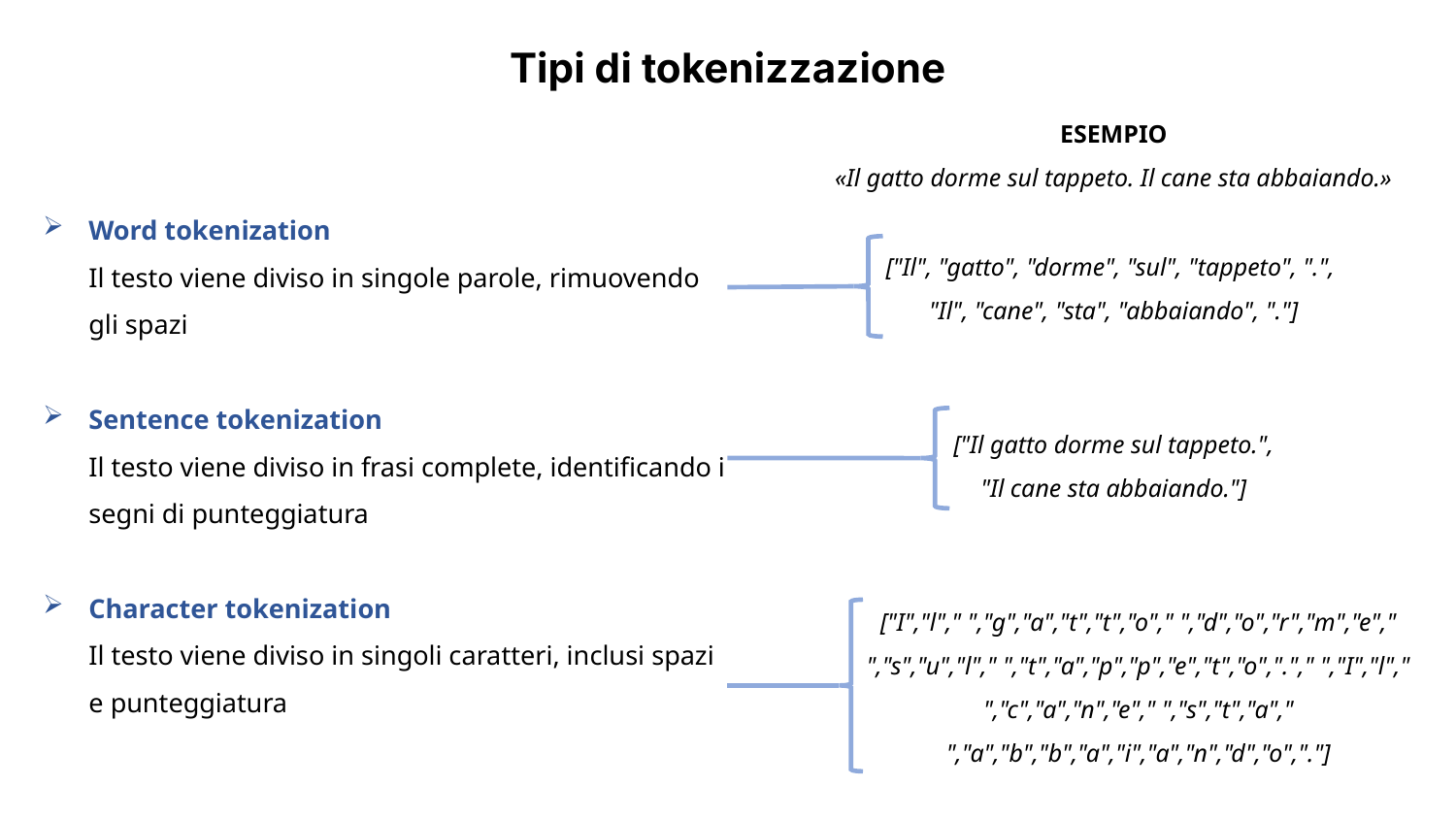

Tipi di tokenizzazione
ESEMPIO
«Il gatto dorme sul tappeto. Il cane sta abbaiando.»
Word tokenization
Il testo viene diviso in singole parole, rimuovendo gli spazi

Sentence tokenization
Il testo viene diviso in frasi complete, identificando i segni di punteggiatura

Character tokenization
Il testo viene diviso in singoli caratteri, inclusi spazi e punteggiatura

["Il", "gatto", "dorme", "sul", "tappeto", ".",
"Il", "cane", "sta", "abbaiando", "."]

["Il gatto dorme sul tappeto.",
"Il cane sta abbaiando."]
["I","l"," ","g","a","t","t","o"," ","d","o","r","m","e"," ","s","u","l"," ","t","a","p","p","e","t","o","."," ","I","l"," ","c","a","n","e"," ","s","t","a"," ","a","b","b","a","i","a","n","d","o","."]